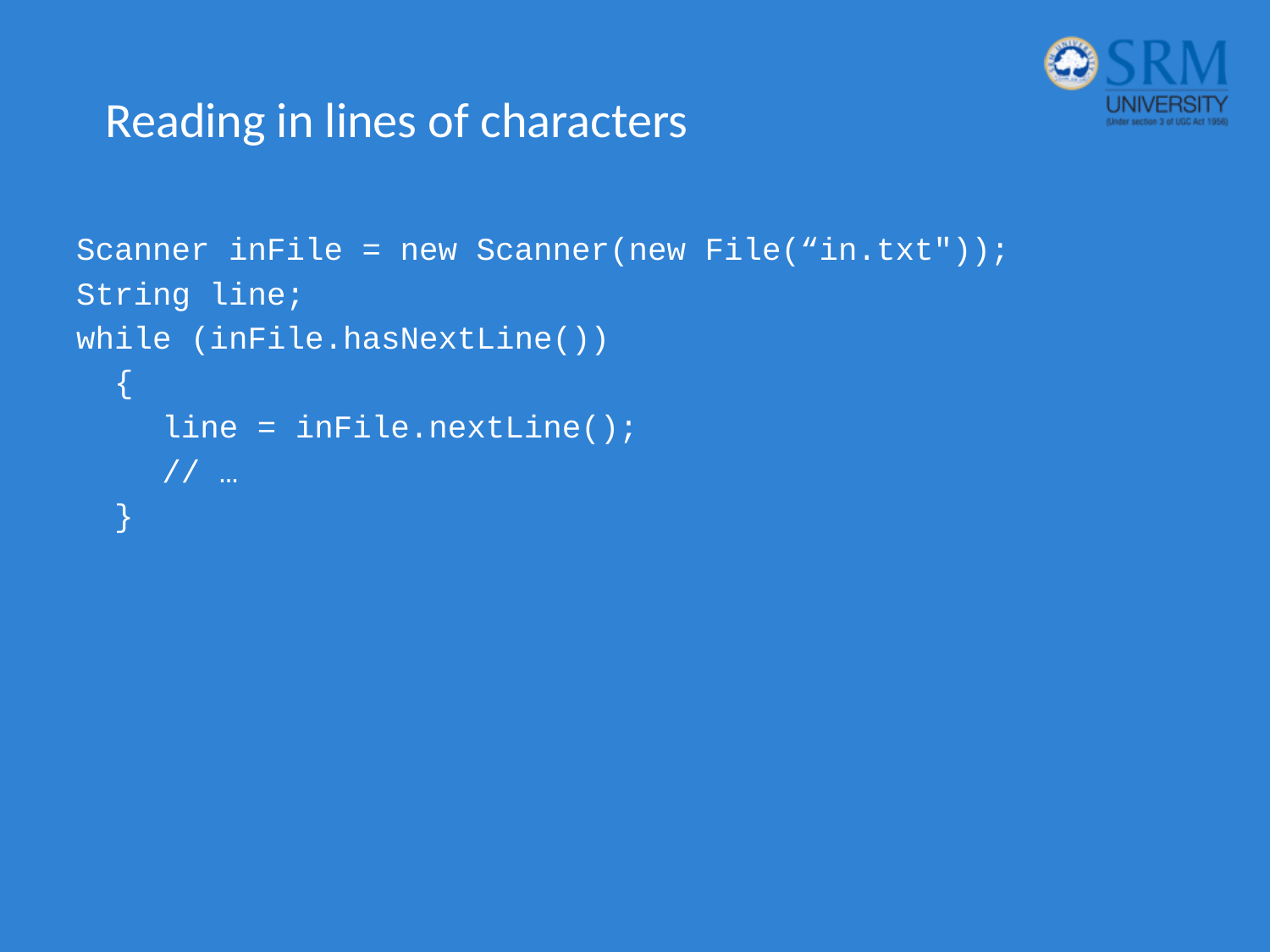

# Reading in lines of characters
Scanner inFile = new Scanner(new File(“in.txt"));
String line;
while (inFile.hasNextLine())
  {
	  line = inFile.nextLine();
	  // …
  }